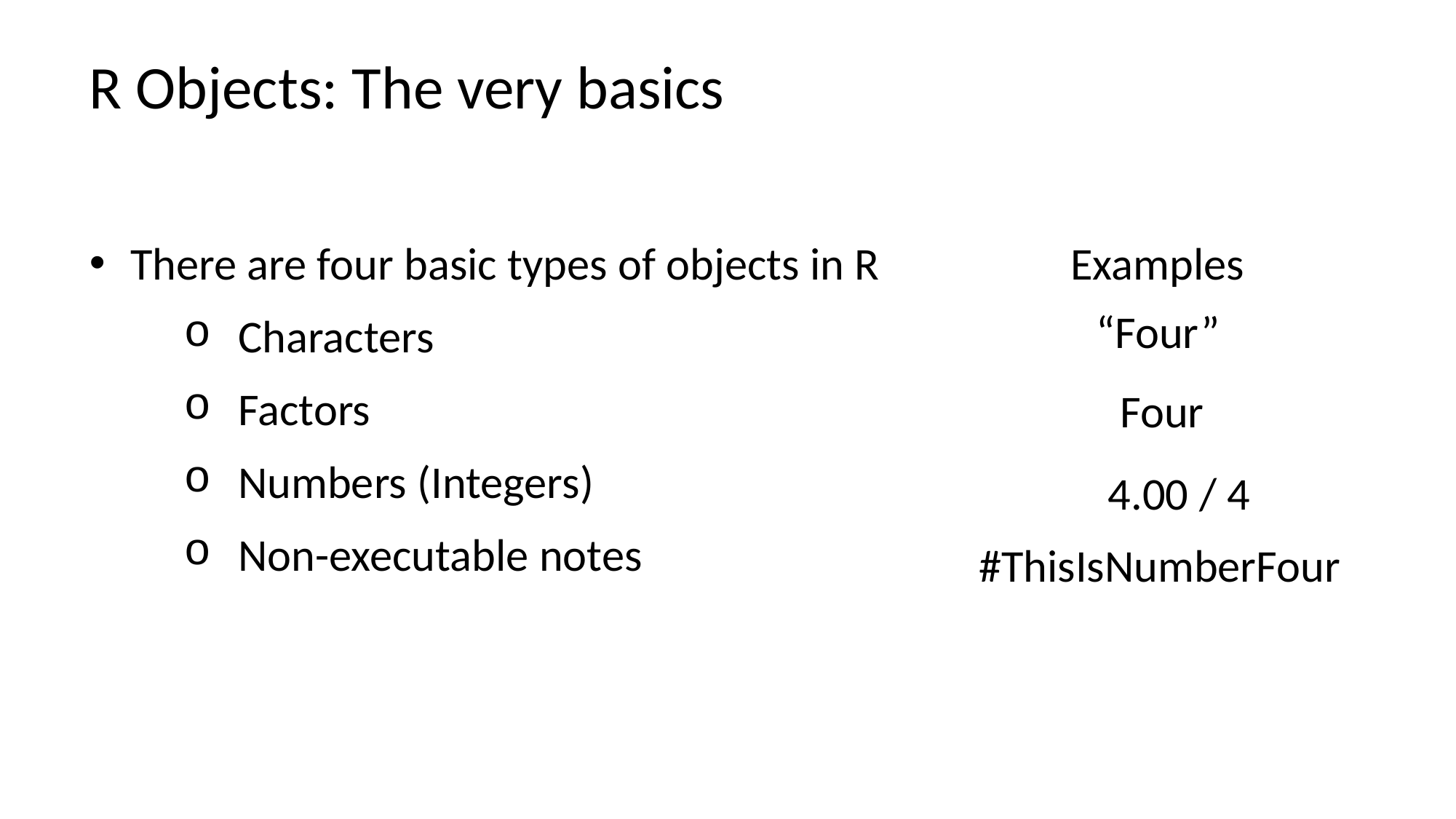

R Objects: The very basics
There are four basic types of objects in R
Characters
Factors
Numbers (Integers)
Non-executable notes
Examples
“Four”
Four
4.00 / 4
#ThisIsNumberFour